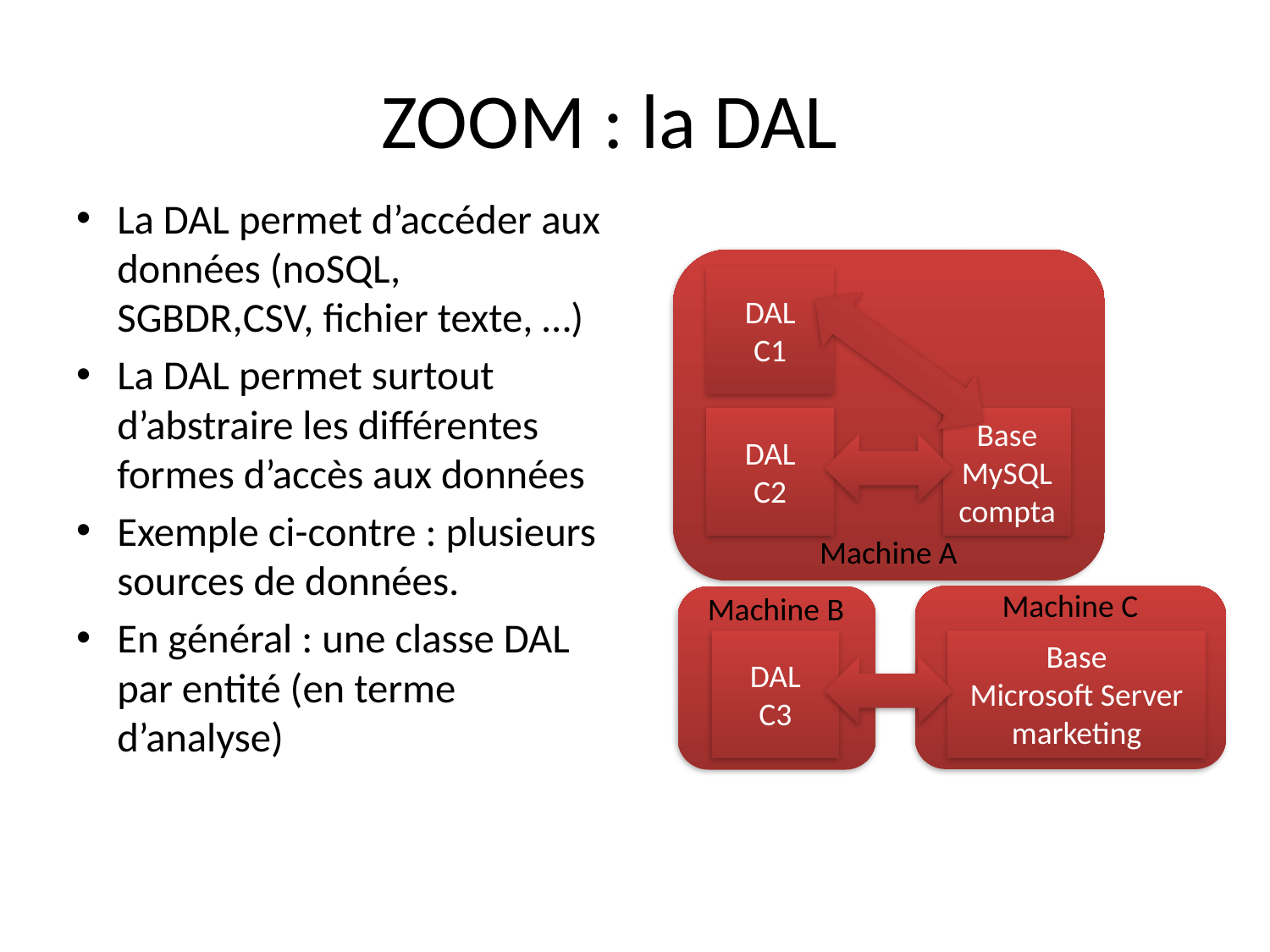

# ZOOM : la DAL
La DAL permet d’accéder aux données (noSQL, SGBDR,CSV, fichier texte, …)
La DAL permet surtout d’abstraire les différentes formes d’accès aux données
Exemple ci-contre : plusieurs sources de données.
En général : une classe DAL par entité (en terme d’analyse)

DAL
C1

DAL
C2
Base
MySQL
compta

Machine A
Machine C
Machine B

Base
Microsoft Server
marketing
DAL
C3